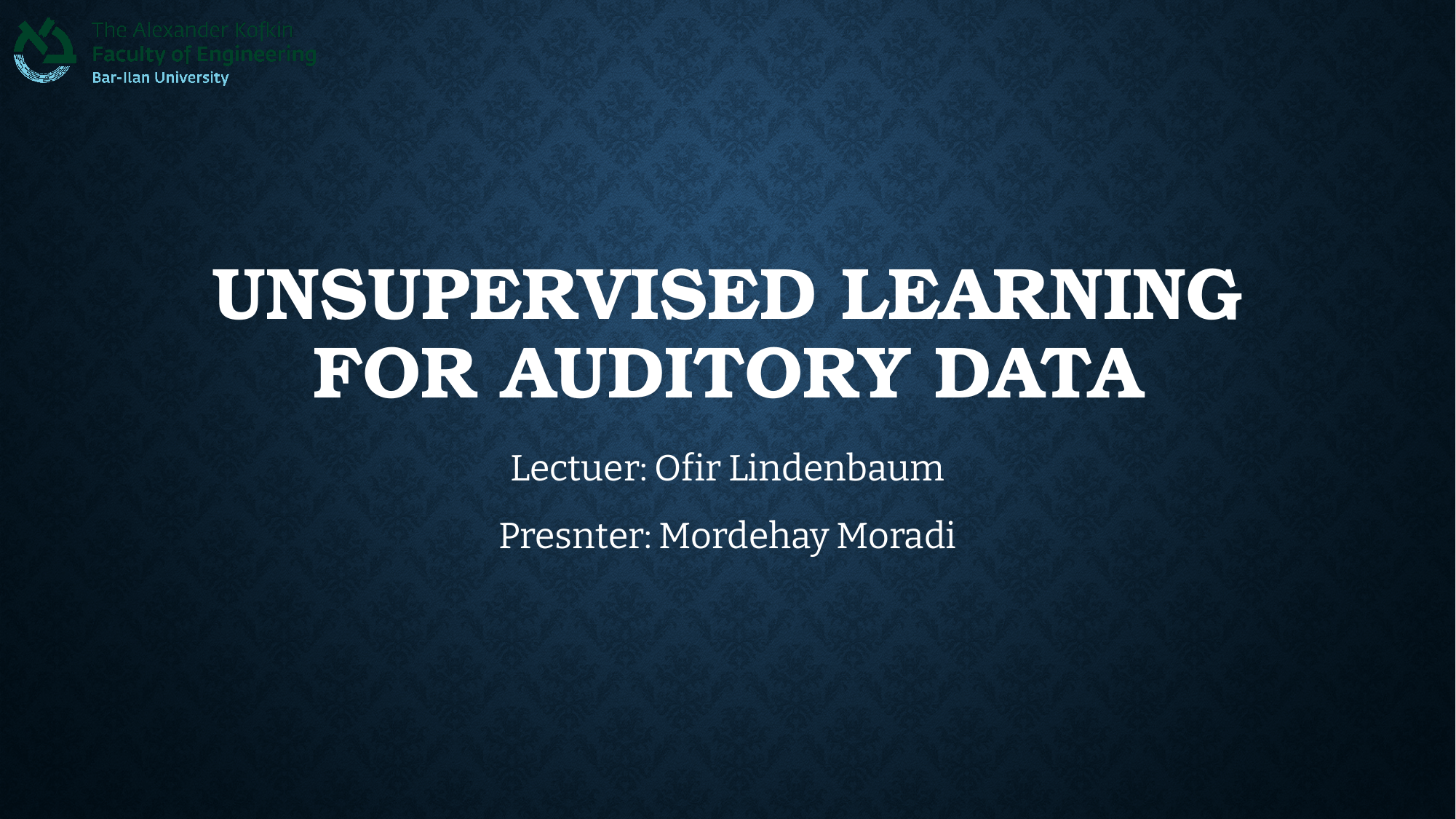

# Unsupervised learning for auditory data
Lectuer: Ofir Lindenbaum
Presnter: Mordehay Moradi